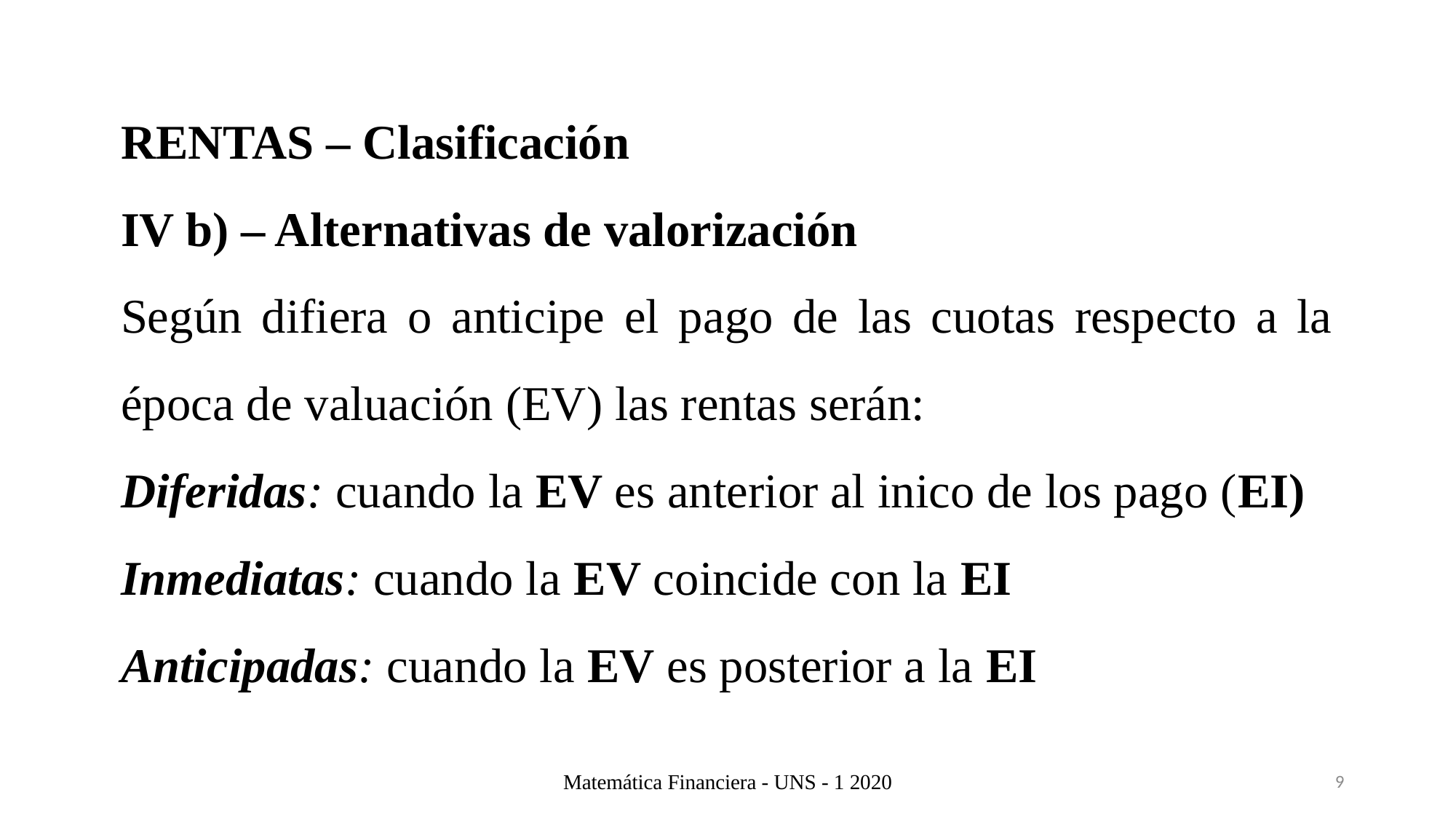

RENTAS – Clasificación
IV b) – Alternativas de valorización
Según difiera o anticipe el pago de las cuotas respecto a la época de valuación (EV) las rentas serán:
Diferidas: cuando la EV es anterior al inico de los pago (EI)
Inmediatas: cuando la EV coincide con la EI
Anticipadas: cuando la EV es posterior a la EI
Matemática Financiera - UNS - 1 2020
9